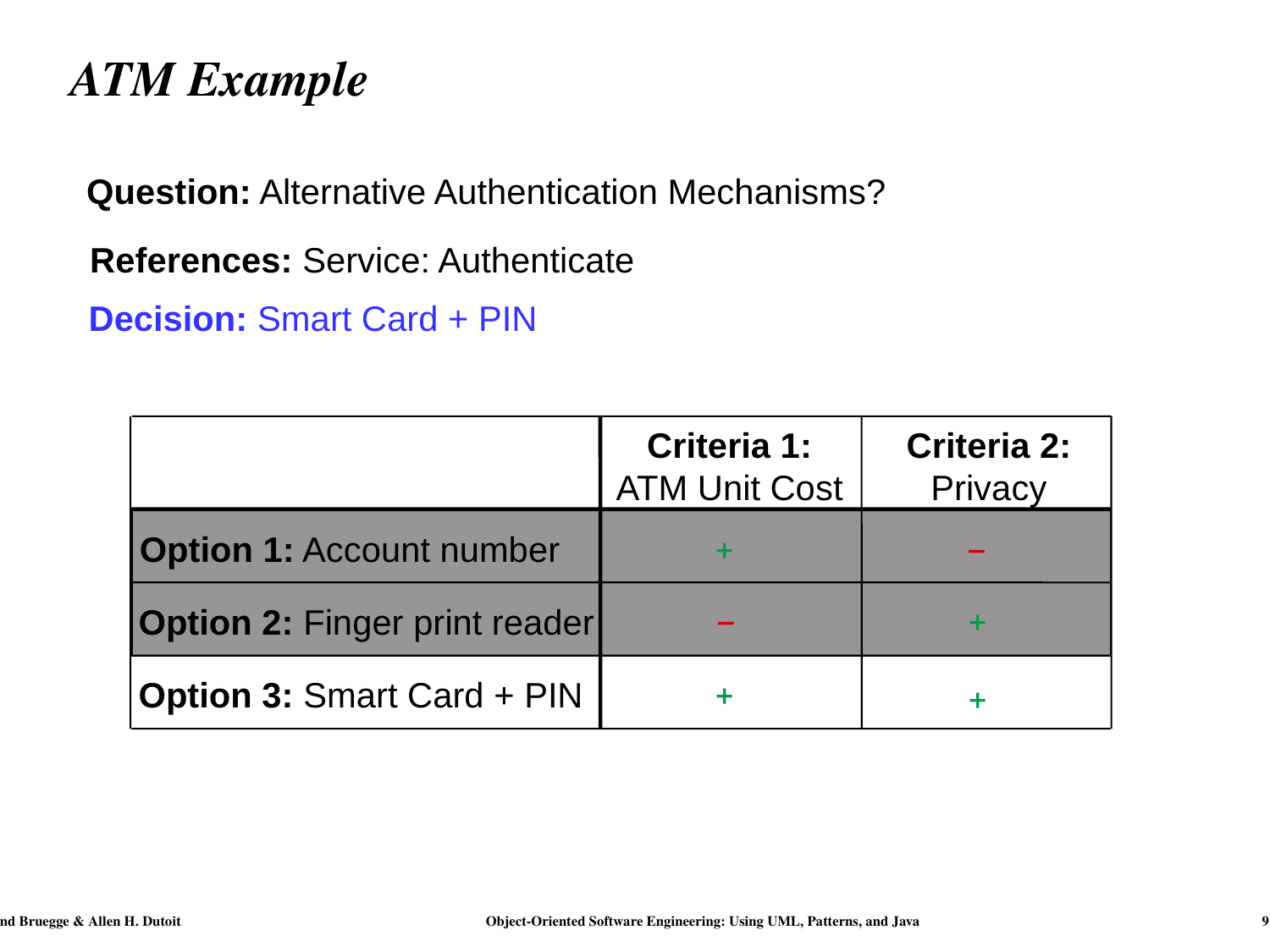

# ATM Example
Question: Alternative Authentication Mechanisms?
References: Service: Authenticate
Decision: Smart Card + PIN

Criteria 1:
ATM Unit Cost
Criteria 2:
Privacy
Option 1: Account number
+
–
Option 2: Finger print reader
–
+
Option 3: Smart Card + PIN
+
+